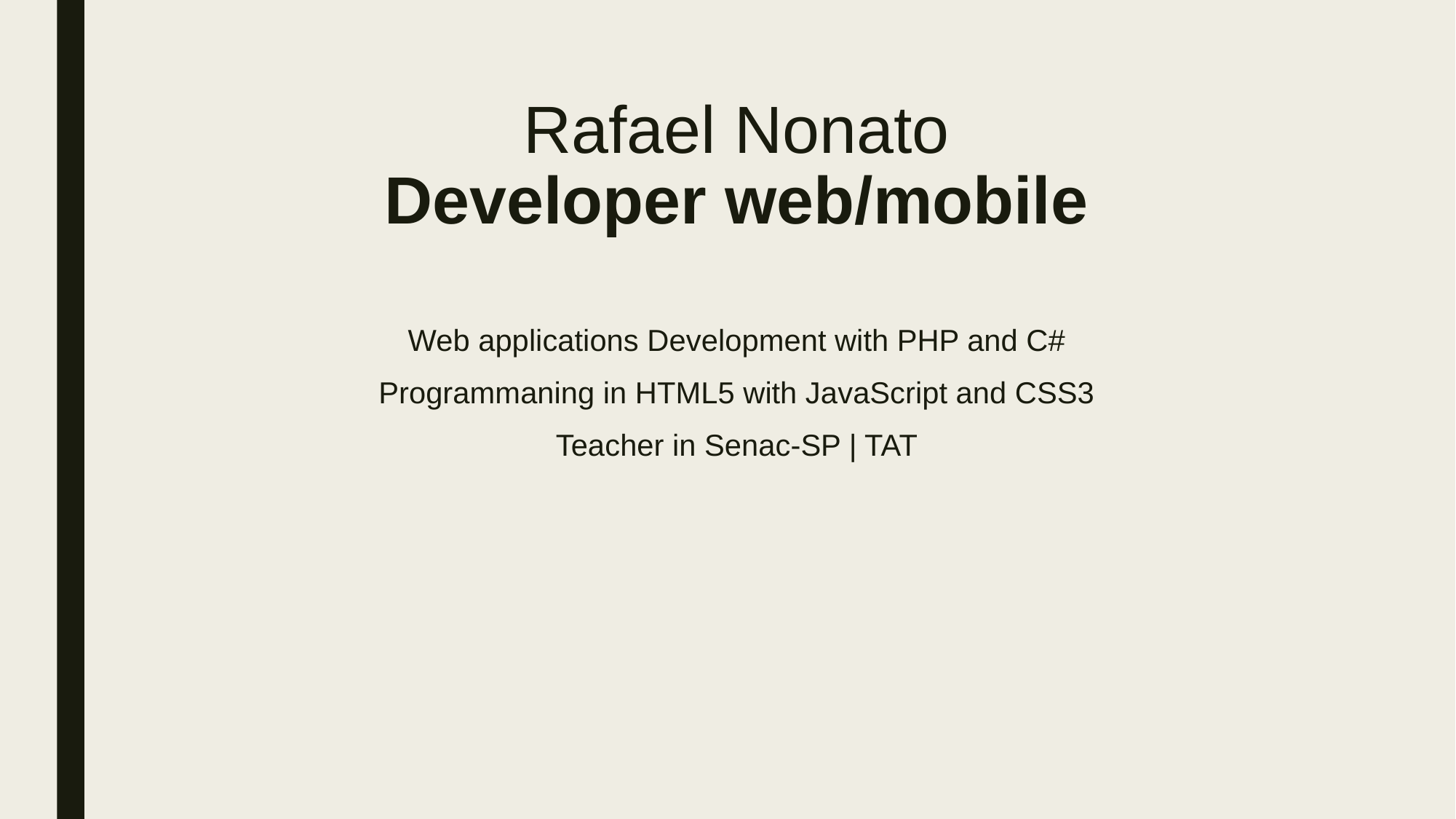

# Rafael Nonato Developer web/mobile
Web applications Development with PHP and C#
Programmaning in HTML5 with JavaScript and CSS3
Teacher in Senac-SP | TAT